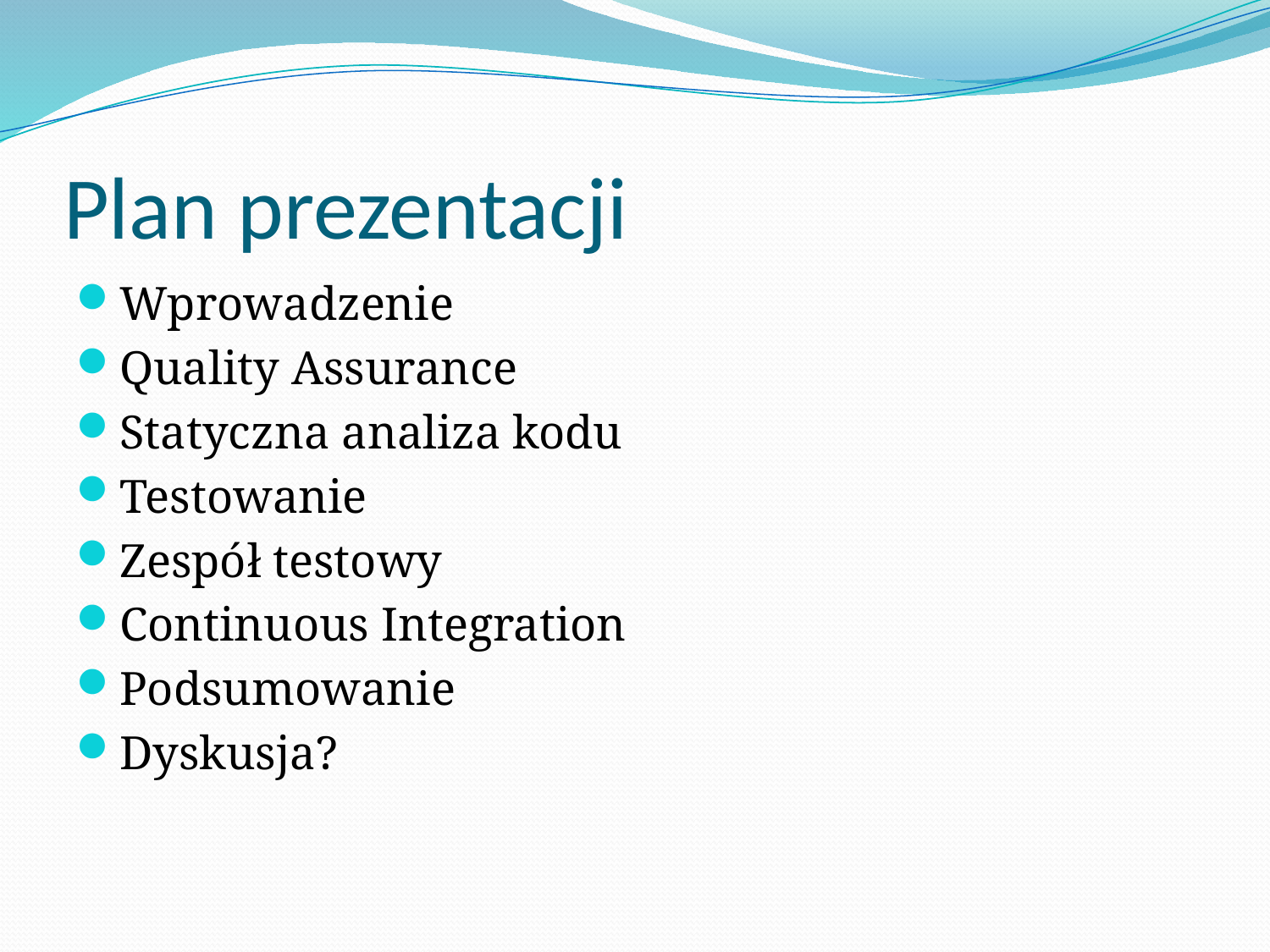

# Plan prezentacji
Wprowadzenie
Quality Assurance
Statyczna analiza kodu
Testowanie
Zespół testowy
Continuous Integration
Podsumowanie
Dyskusja?